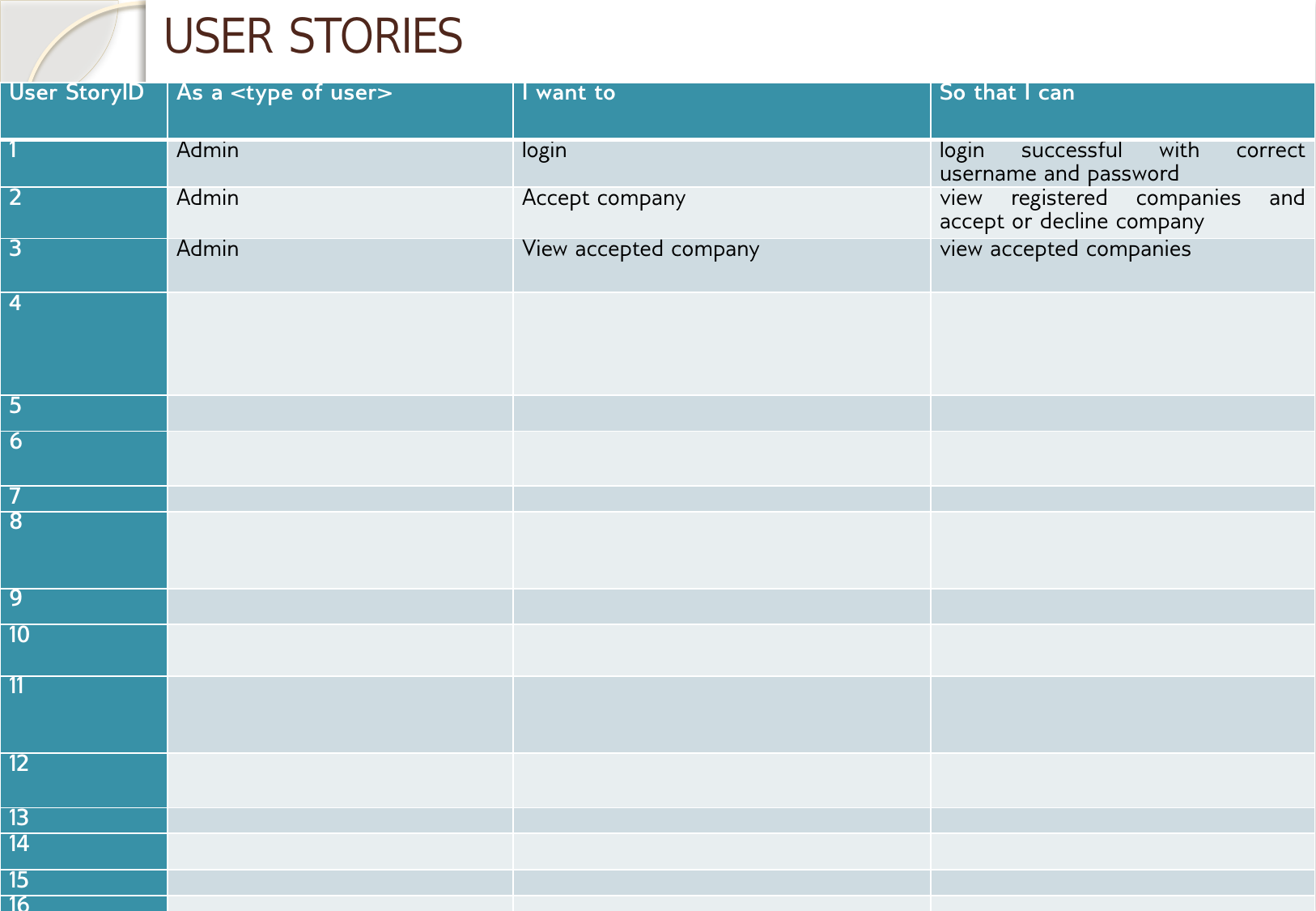

# USER STORIES
| User StoryID | As a <type of user> | I want to | So that I can |
| --- | --- | --- | --- |
| 1 | Admin | login | login successful with correct username and password |
| 2 | Admin | Accept company | view registered companies and accept or decline company |
| 3 | Admin | View accepted company | view accepted companies |
| 4 |  |  |  |
| 5 |  |  |  |
| 6 |  |  |  |
| 7 |  |  |  |
| 8 |  |  |  |
| 9 |  |  |  |
| 10 |  |  |  |
| 11 |  |  |  |
| 12 |  |  |  |
| 13 |  |  |  |
| 14 |  |  |  |
| 15 |  |  |  |
| 16 |  |  |  |
| 17 |  |  |  |